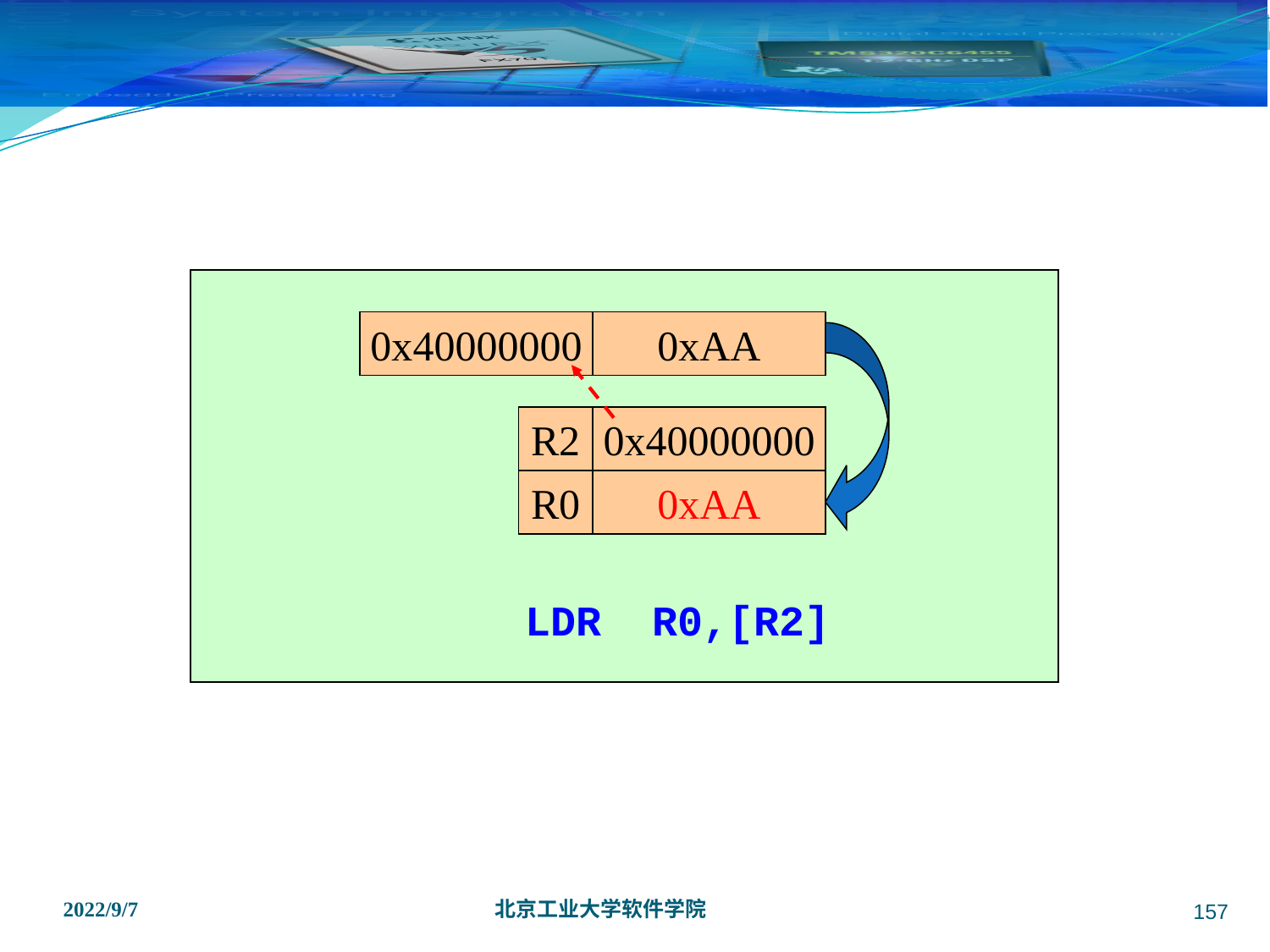

#

0x40000000
0xAA
R2
0x40000000
R0
0x55

0xAA
LDR  R0,[R2]